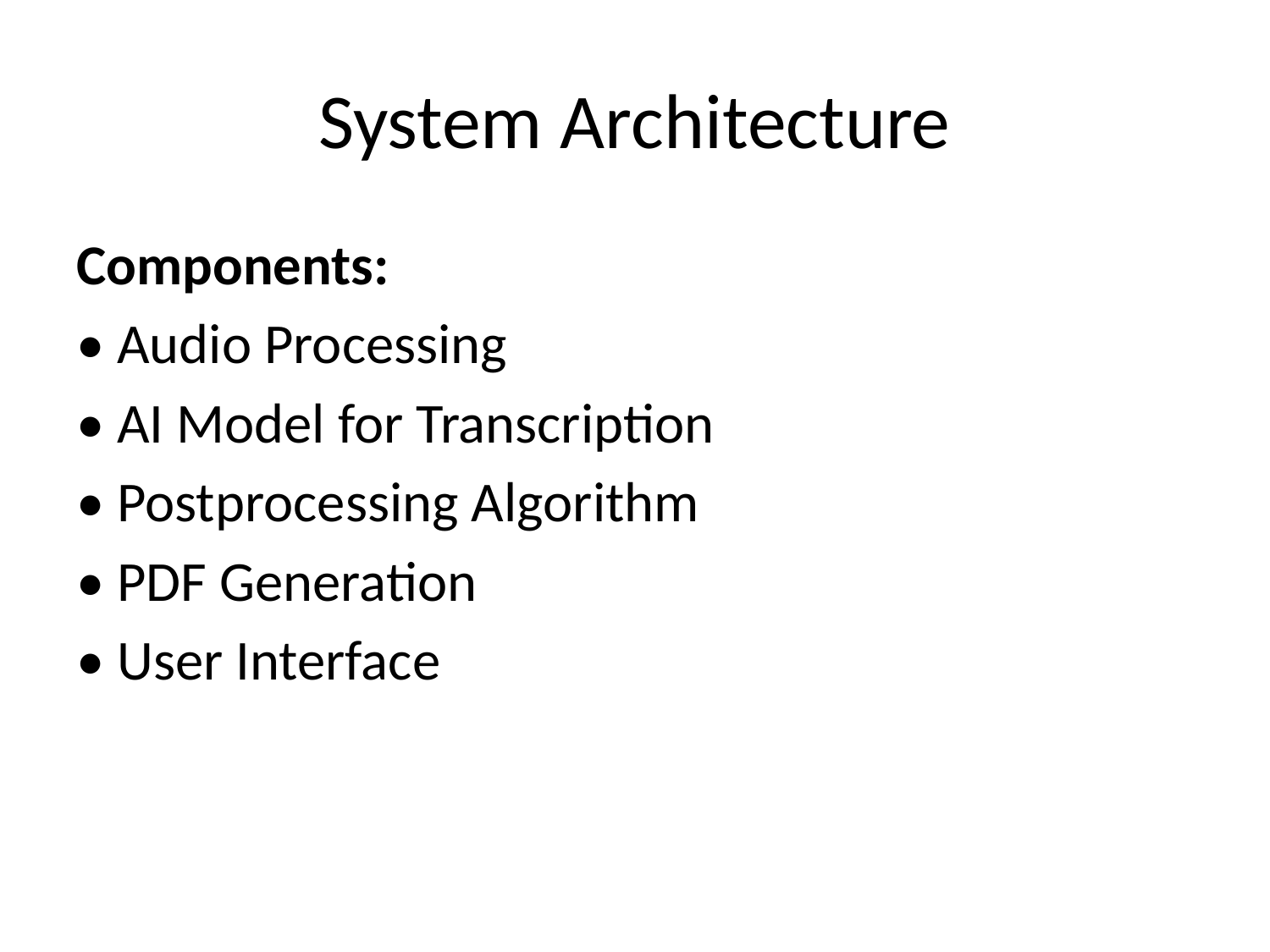

# System Architecture
Components:
• Audio Processing
• AI Model for Transcription
• Postprocessing Algorithm
• PDF Generation
• User Interface